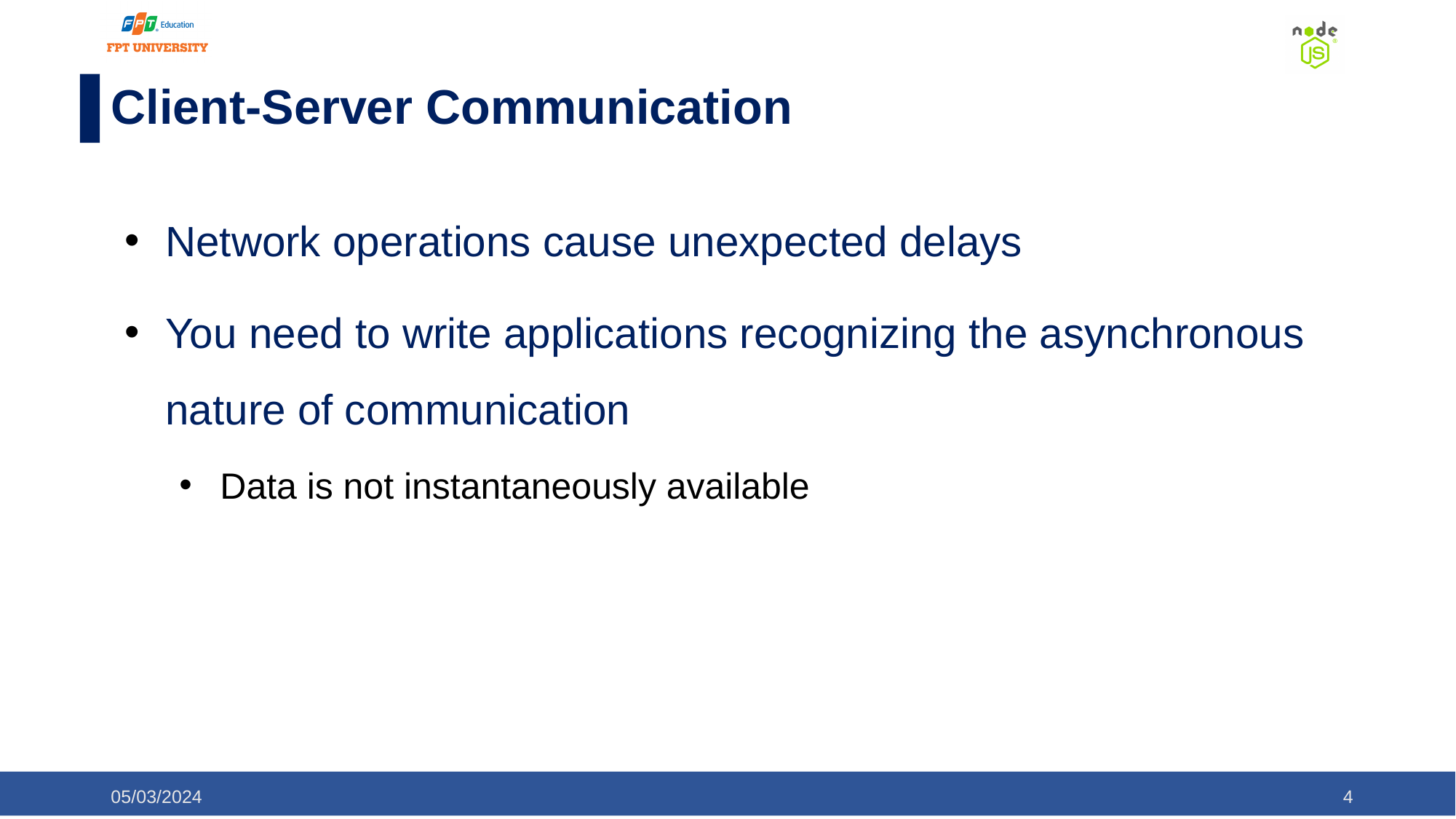

# Client-Server Communication
Network operations cause unexpected delays
You need to write applications recognizing the asynchronous nature of communication
Data is not instantaneously available

05/03/2024
4